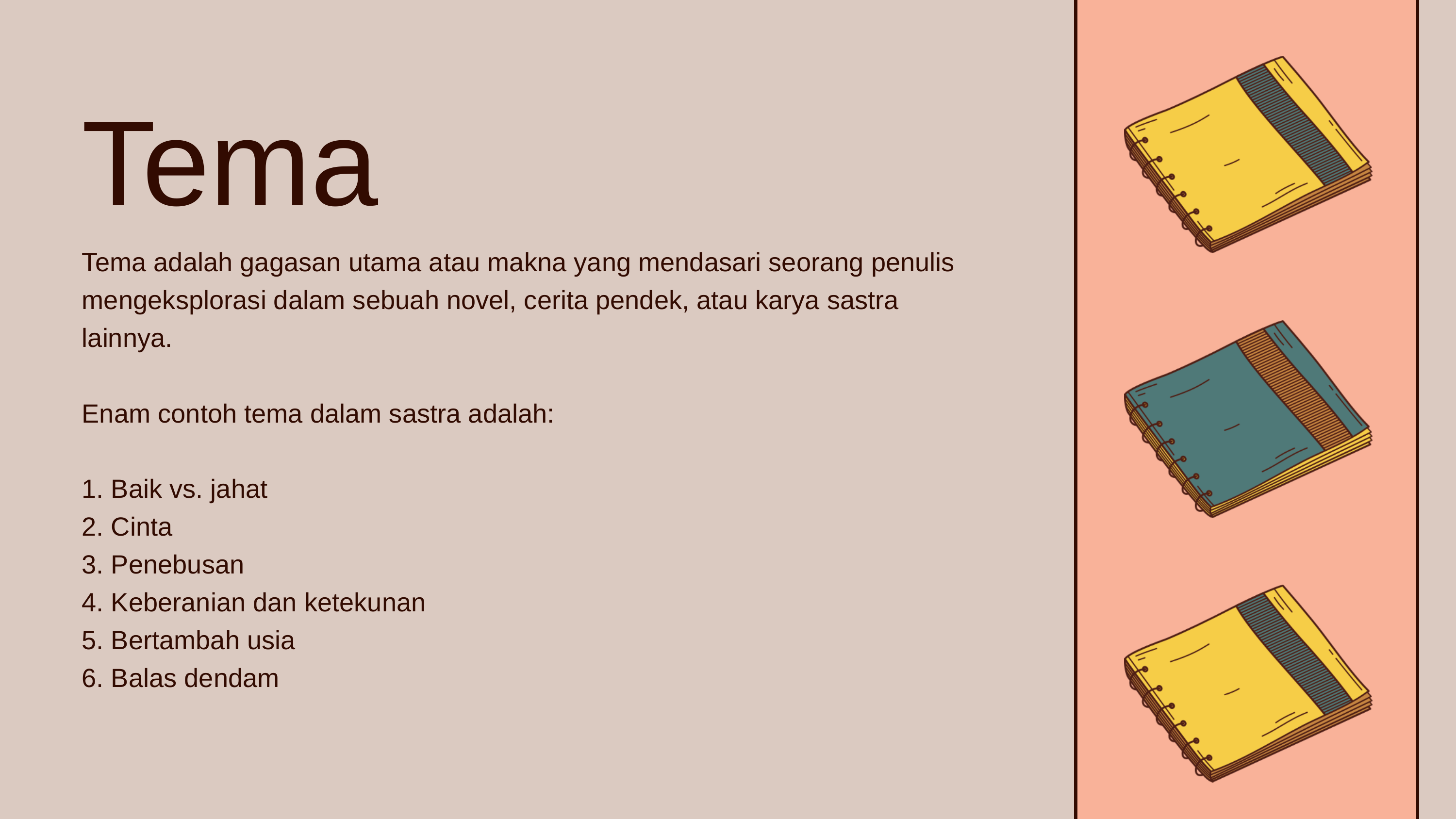

Tema

Tema adalah gagasan utama atau makna yang mendasari seorang penulis mengeksplorasi dalam sebuah novel, cerita pendek, atau karya sastra lainnya.

Enam contoh tema dalam sastra adalah:

1. Baik vs. jahat
2. Cinta
3. Penebusan
4. Keberanian dan ketekunan
5. Bertambah usia
6. Balas dendam